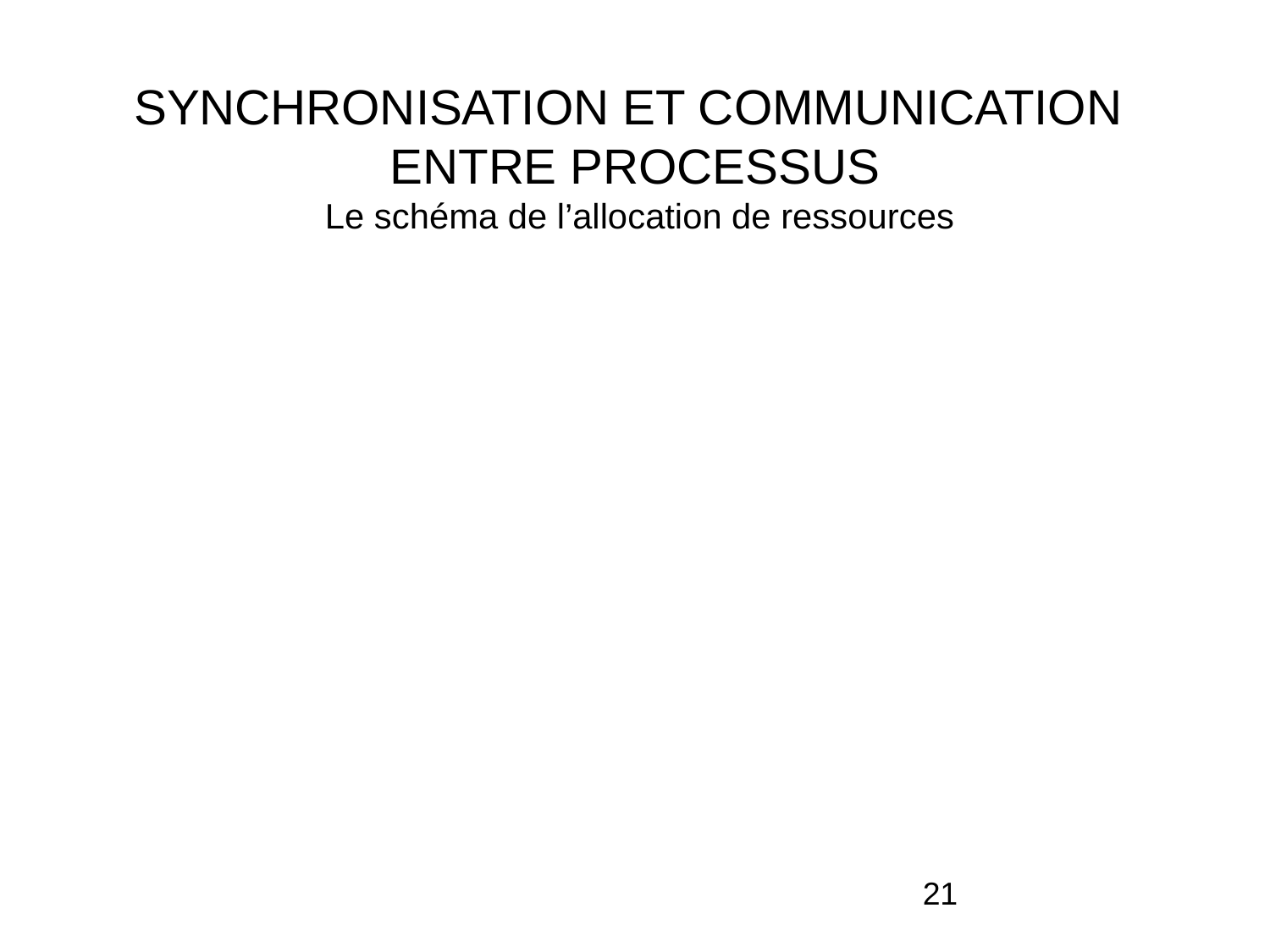

# SYNCHRONISATION ET COMMUNICATION ENTRE PROCESSUS Le schéma de l’allocation de ressources
21